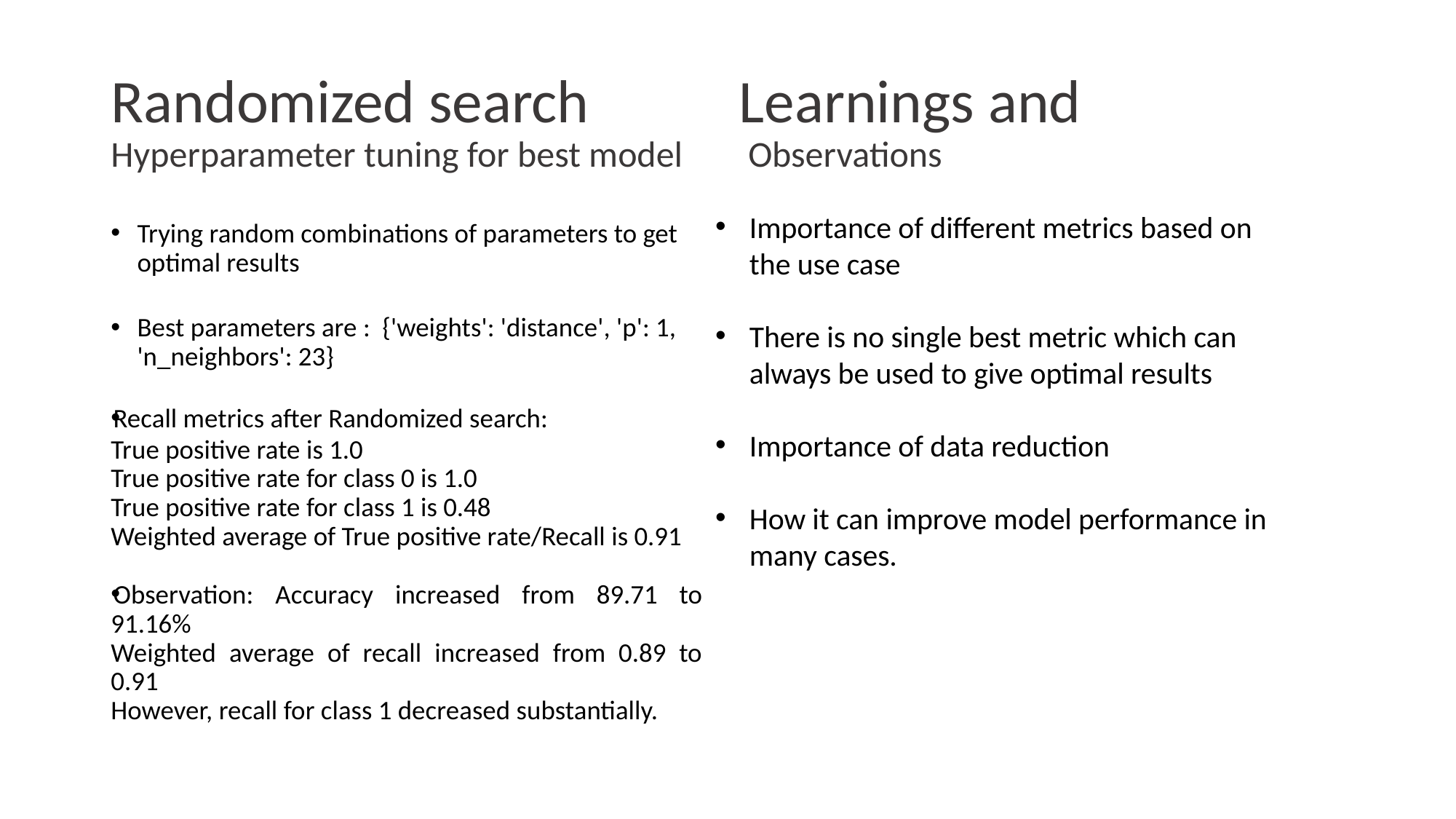

# Randomized search           Learnings and Hyperparameter tuning for best model        Observations

Importance of different metrics based on the use case

There is no single best metric which can always be used to give optimal results

Importance of data reduction

How it can improve model performance in many cases.

Trying random combinations of parameters to get optimal results

Best parameters are :  {'weights': 'distance', 'p': 1, 'n_neighbors': 23}

Recall metrics after Randomized search:
True positive rate is 1.0
True positive rate for class 0 is 1.0
True positive rate for class 1 is 0.48
Weighted average of True positive rate/Recall is 0.91

Observation: Accuracy increased from 89.71 to 91.16%
Weighted average of recall increased from 0.89 to 0.91
However, recall for class 1 decreased substantially.